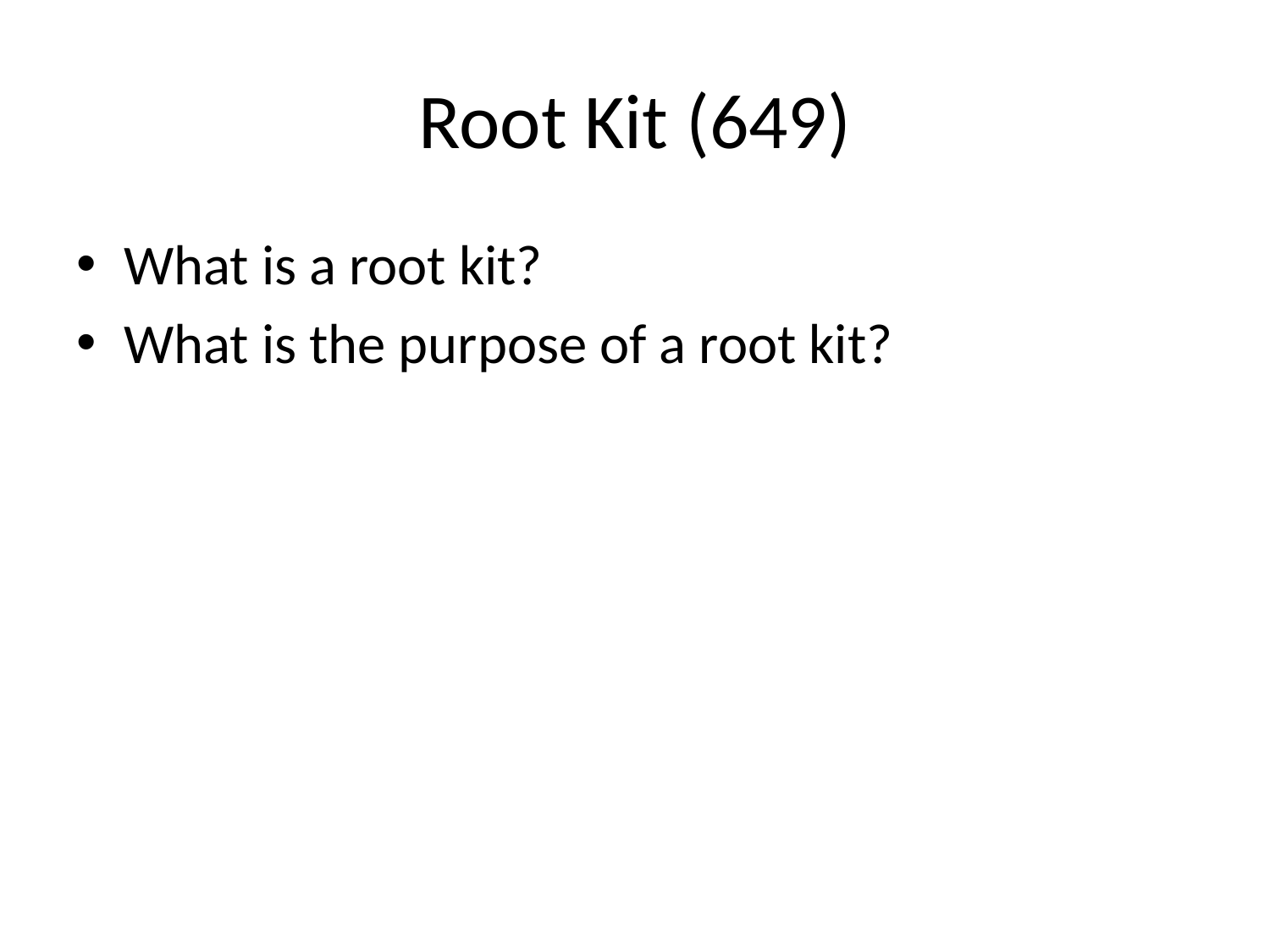

# Root Kit (649)
What is a root kit?
What is the purpose of a root kit?